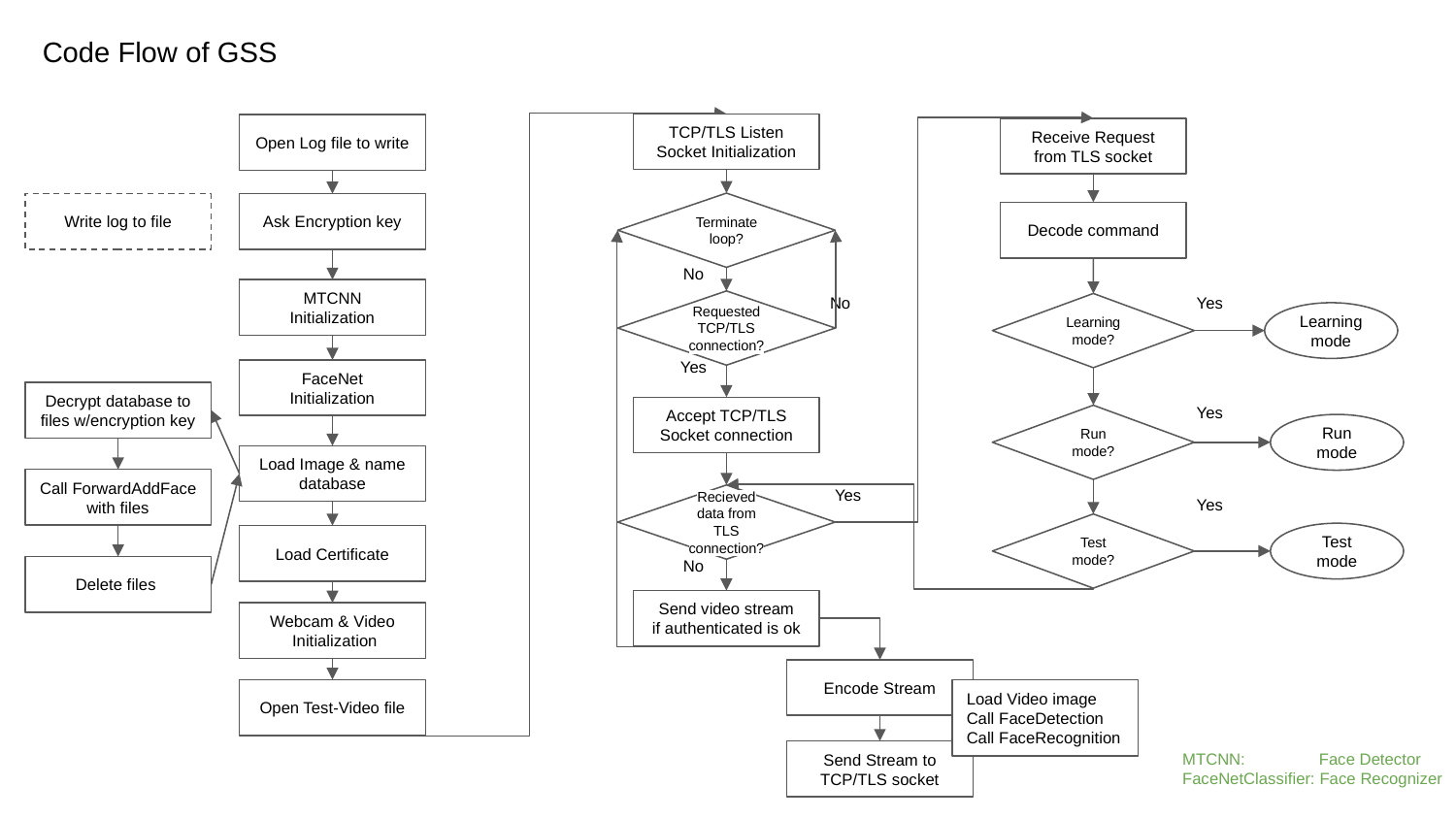

Code Flow of GSS
TCP/TLS Listen Socket Initialization
Open Log file to write
Receive Request from TLS socket
Terminate loop?
Write log to file
Ask Encryption key
Decode command
No
MTCNN
Initialization
No
Yes
Requested TCP/TLS connection?
Learning mode?
Learning mode
Yes
FaceNet
Initialization
Decrypt database to files w/encryption key
Yes
Accept TCP/TLS Socket connection
Run mode?
Run
mode
Load Image & name database
Call ForwardAddFace with files
Yes
Yes
Recieved data from TLS connection?
Test
mode?
Test mode
Load Certificate
No
Delete files
Send video stream
if authenticated is ok
Webcam & Video
 Initialization
Encode Stream
Open Test-Video file
Load Video image
Call FaceDetection
Call FaceRecognition
MTCNN:                Face Detector
FaceNetClassifier: Face Recognizer
Send Stream to TCP/TLS socket